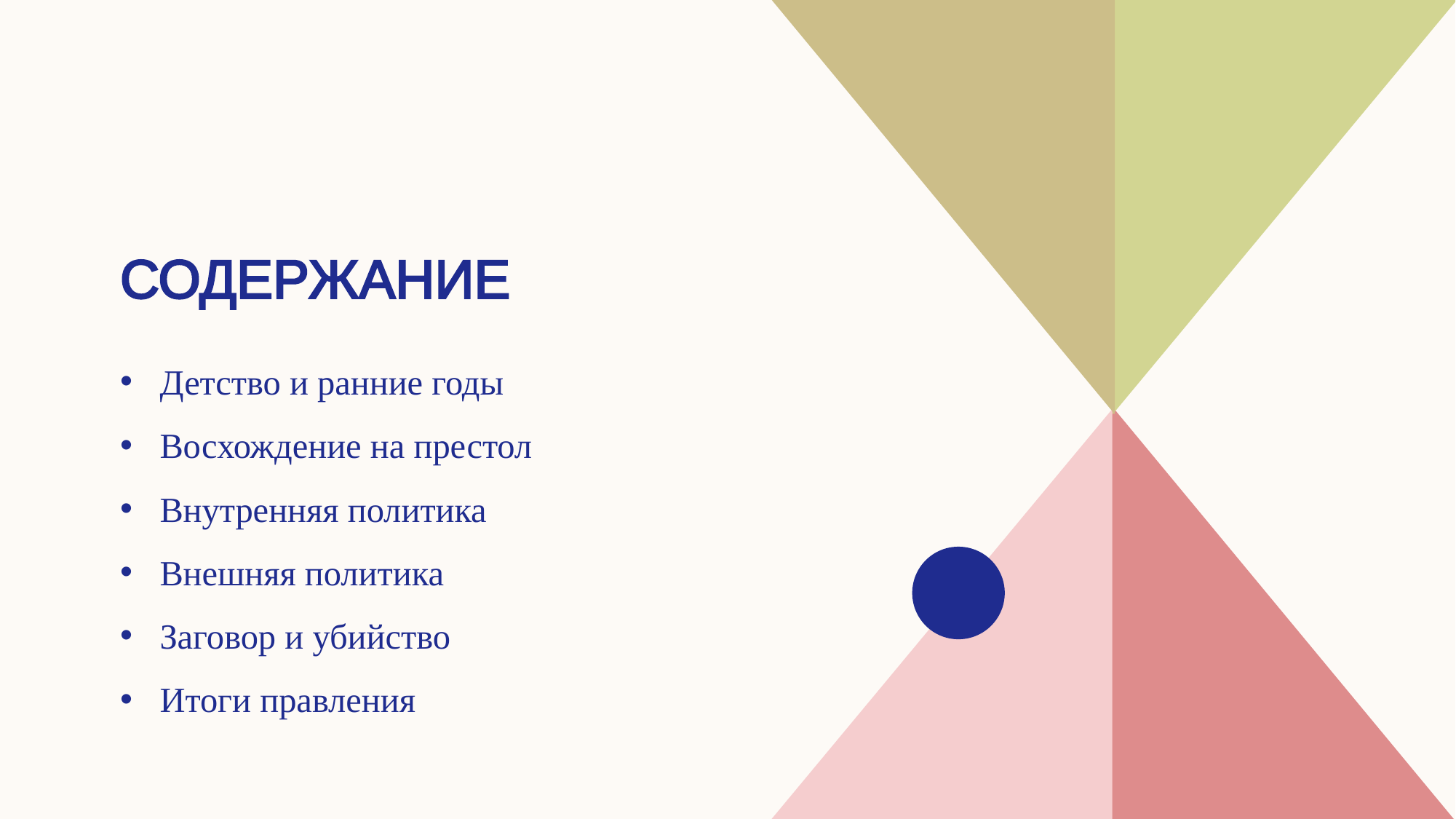

# содержание
Детство и ранние годы
Восхождение на престол
Внутренняя политика
Внешняя политика
Заговор и убийство
Итоги правления